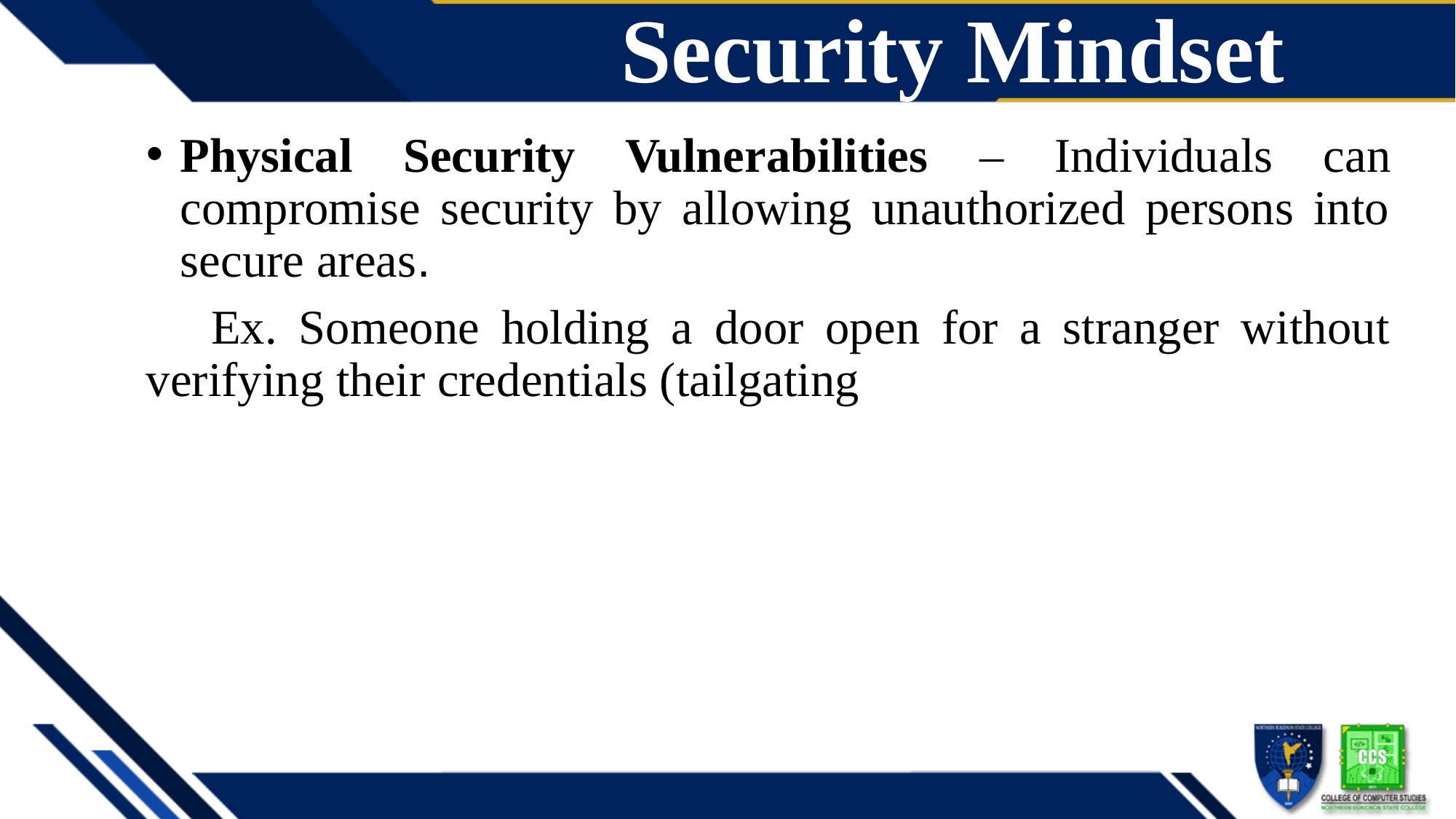

# Security Mindset
Physical Security Vulnerabilities – Individuals can compromise security by allowing unauthorized persons into secure areas.
   Ex. Someone holding a door open for a stranger without verifying their credentials (tailgating